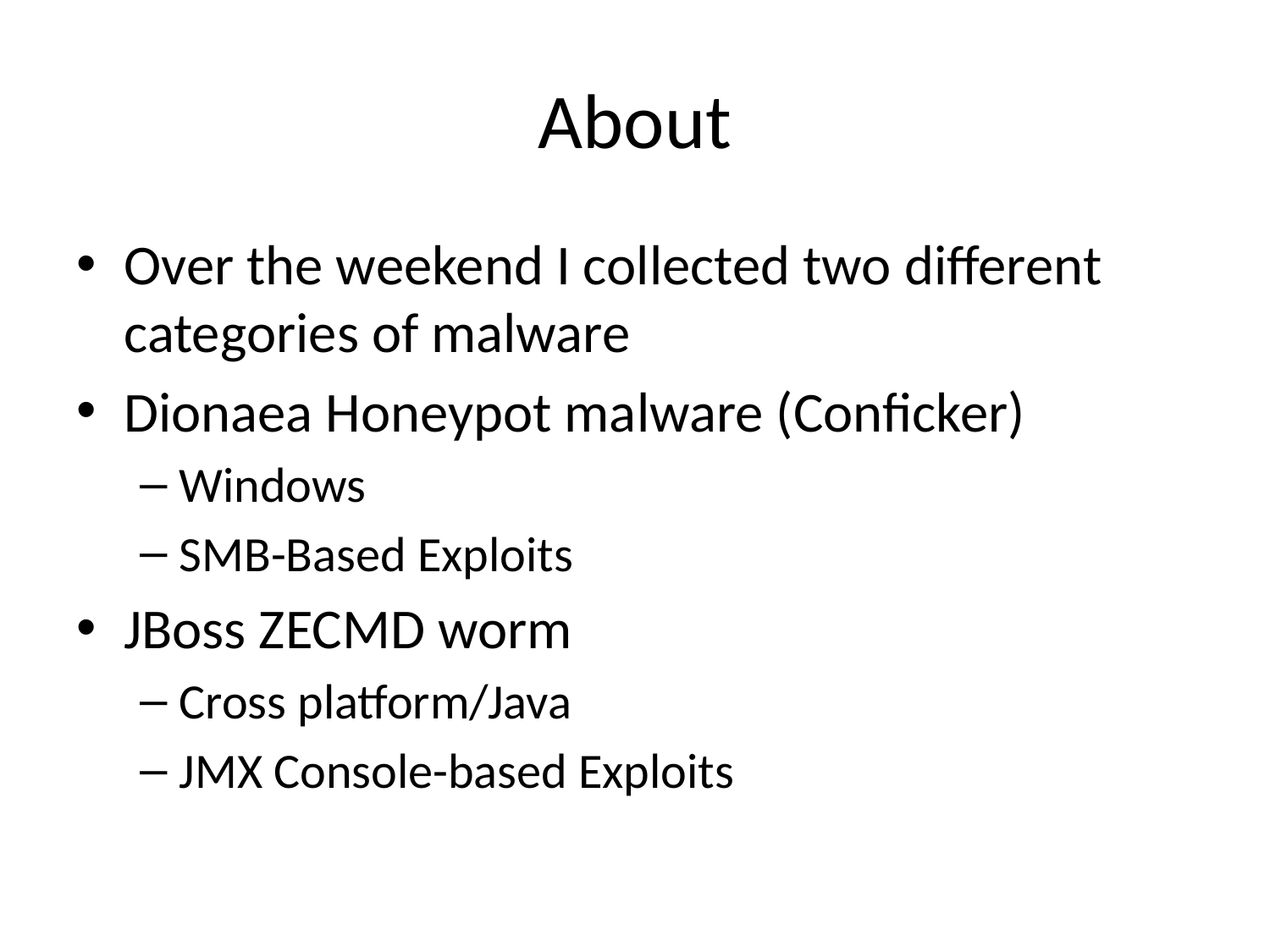

# About
Over the weekend I collected two different categories of malware
Dionaea Honeypot malware (Conficker)
Windows
SMB-Based Exploits
JBoss ZECMD worm
Cross platform/Java
JMX Console-based Exploits